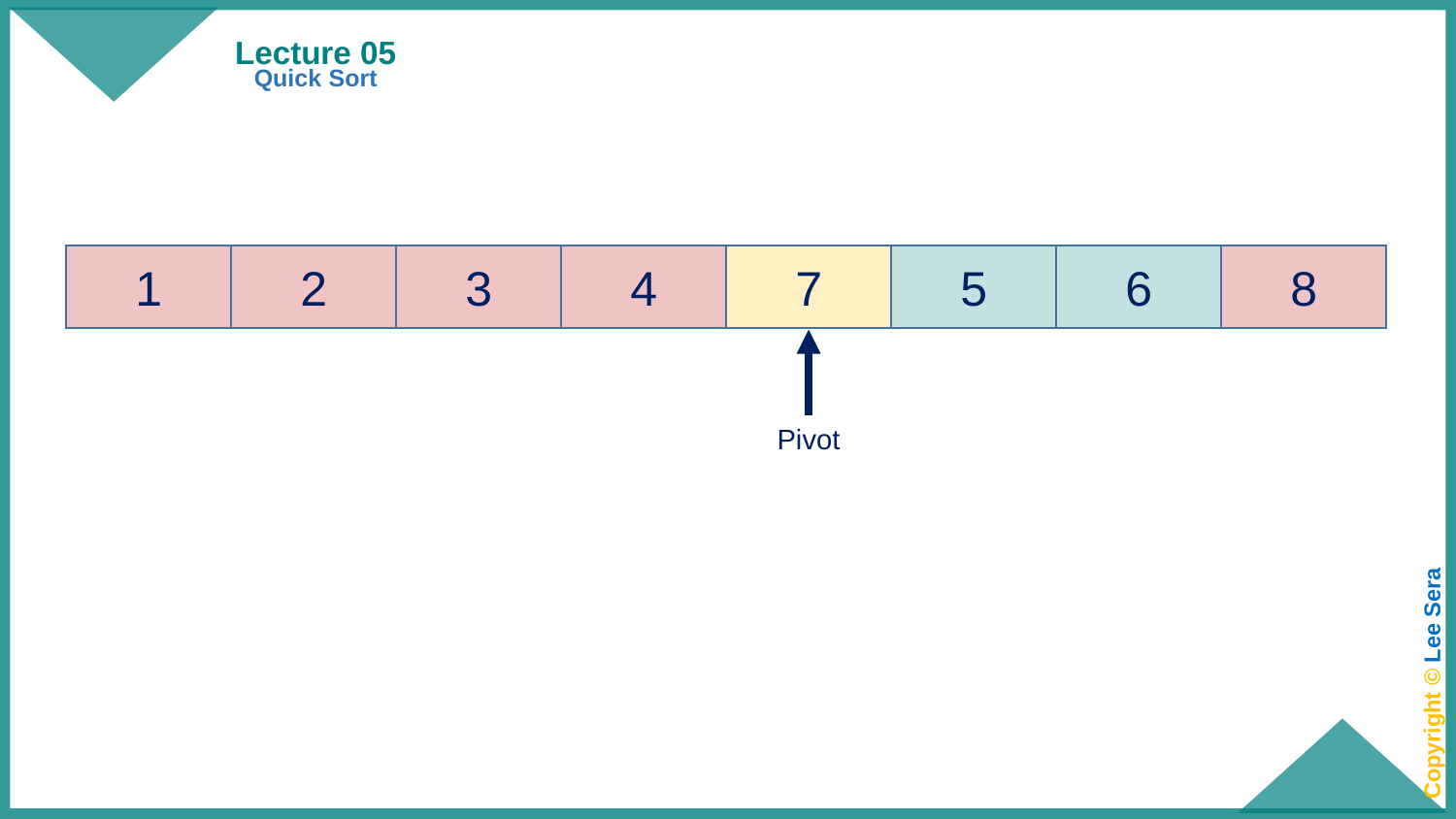

# Lecture 05
Quick Sort
4
1
2
3
7
5
6
8
Pivot
Copyright © Lee Sera